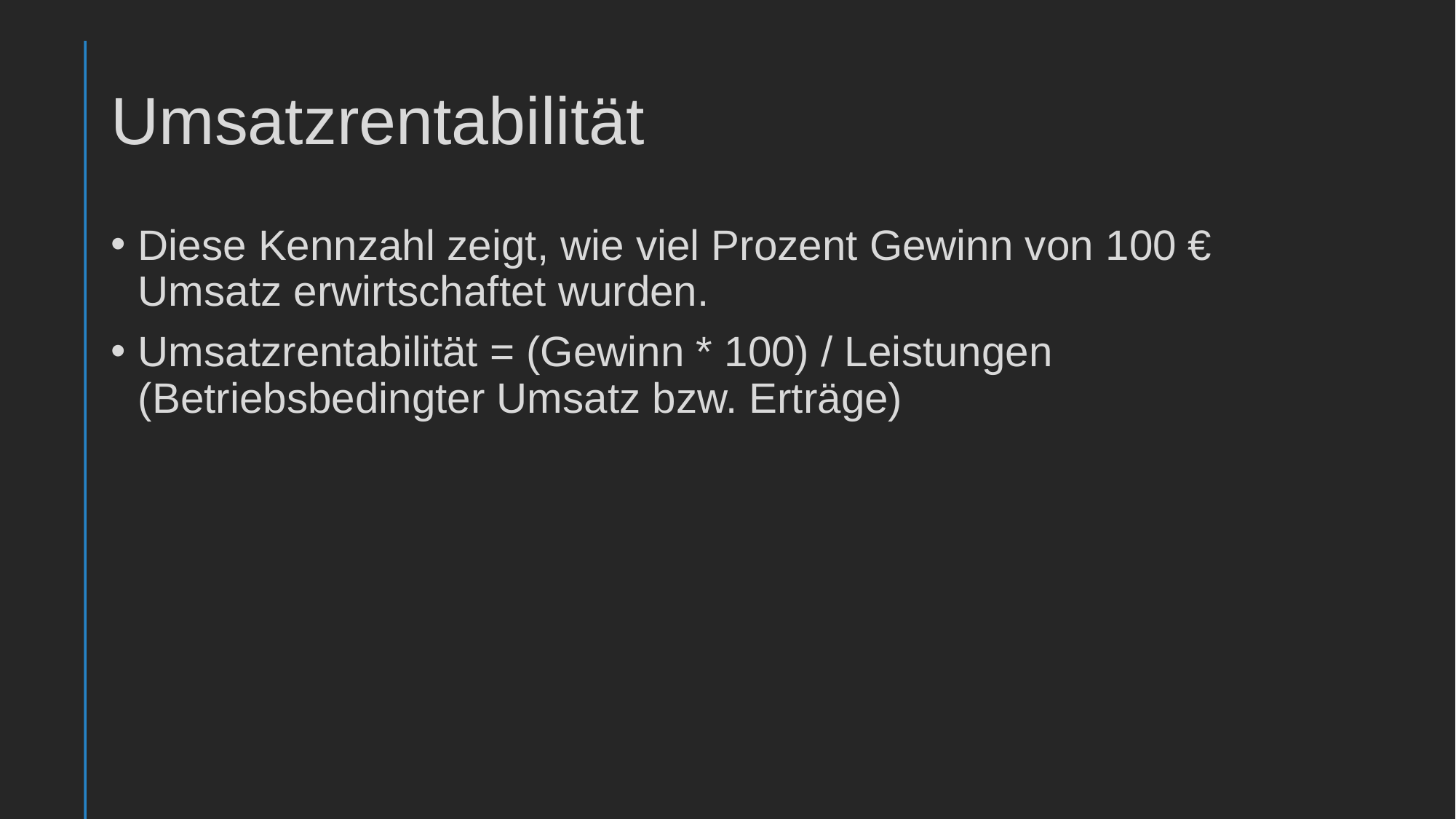

# Umsatzrentabilität
Diese Kennzahl zeigt, wie viel Prozent Gewinn von 100 € Umsatz erwirtschaftet wurden.
Umsatzrentabilität = (Gewinn * 100) / Leistungen (Betriebsbedingter Umsatz bzw. Erträge)